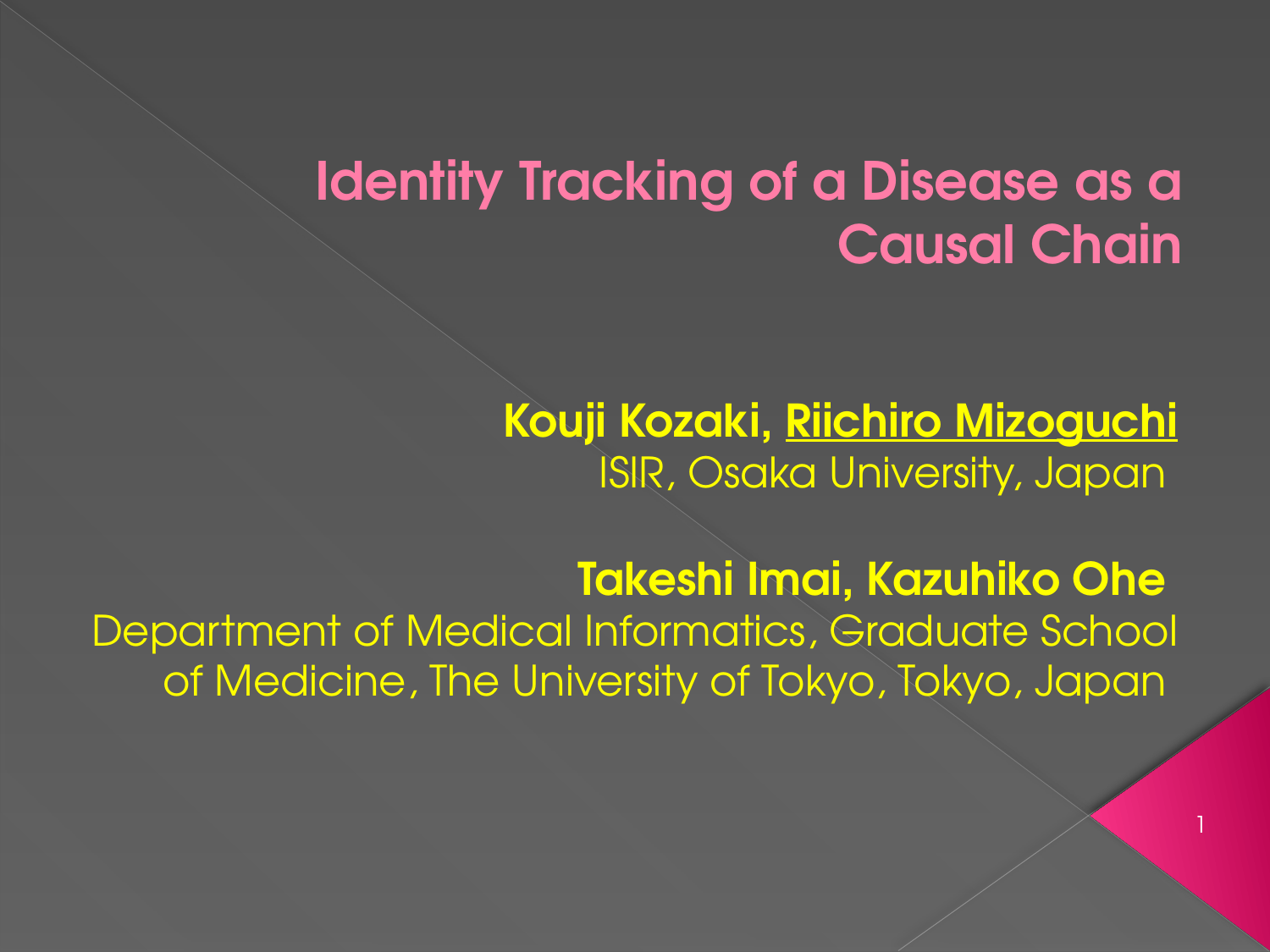

# Identity Tracking of a Disease as a Causal Chain

 Kouji Kozaki, Riichiro Mizoguchi
ISIR, Osaka University, Japan

Takeshi Imai, Kazuhiko Ohe
Department of Medical Informatics, Graduate School of Medicine, The University of Tokyo, Tokyo, Japan
1